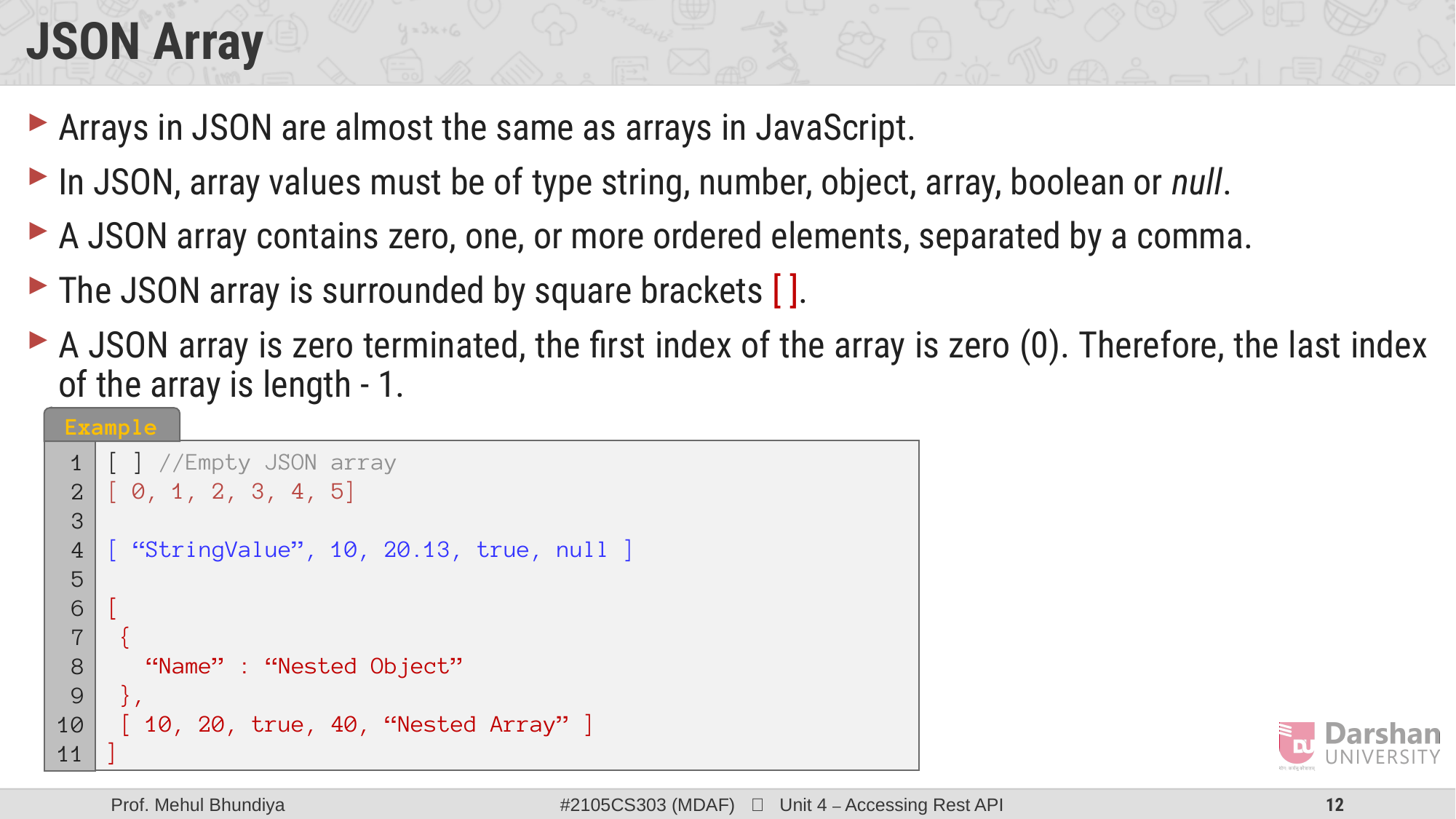

# JSON Array
Arrays in JSON are almost the same as arrays in JavaScript.
In JSON, array values must be of type string, number, object, array, boolean or null.
A JSON array contains zero, one, or more ordered elements, separated by a comma.
The JSON array is surrounded by square brackets [ ].
A JSON array is zero terminated, the first index of the array is zero (0). Therefore, the last index of the array is length - 1.
Example
[ ] //Empty JSON array
[ 0, 1, 2, 3, 4, 5]

[ “StringValue”, 10, 20.13, true, null ]

[
 {
   “Name” : “Nested Object”
 },
 [ 10, 20, true, 40, “Nested Array” ]
]
1
2
3
4
5
6
7
8
9
10
11